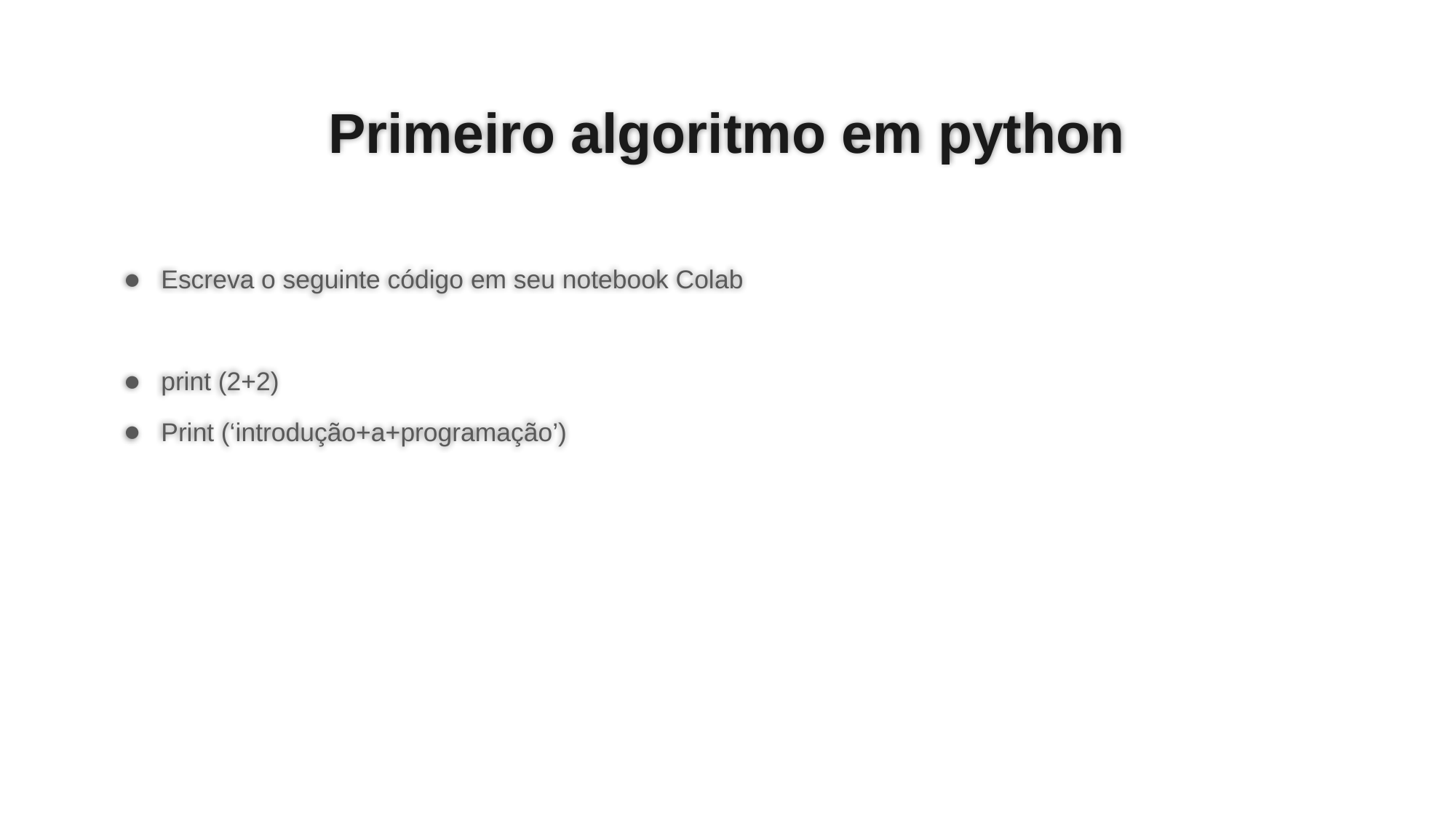

# Primeiro algoritmo em python

Escreva o seguinte código em seu notebook Colab

print (2+2)
Print (‘introdução+a+programação’)